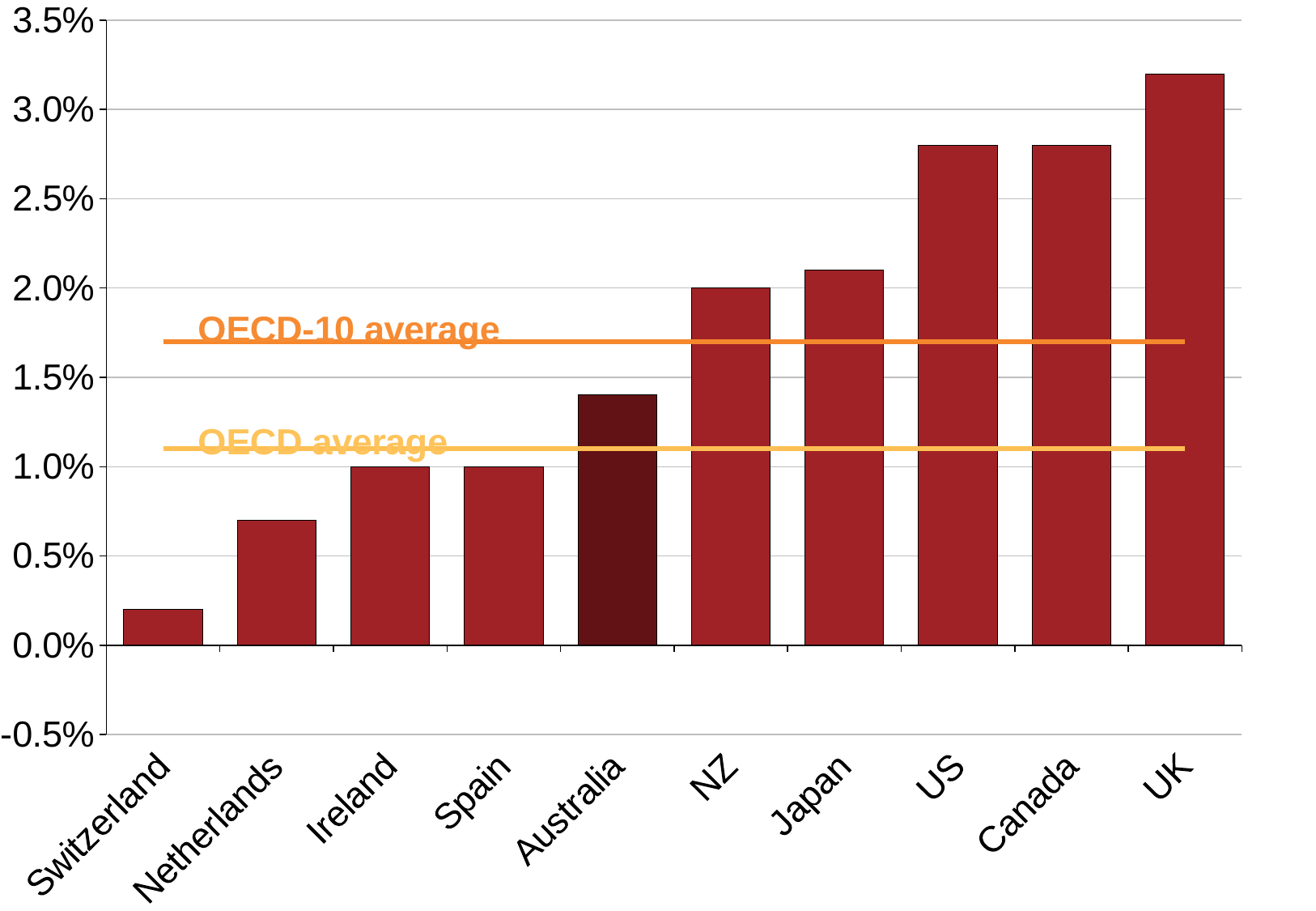

### Chart

| Category | Tax revenue as a share of national GDP (percent) | OECD-10 average | OECD average |
|---|---|---|---|
| Switzerland | 0.002 | 0.017 | 0.011 |
| Netherlands | 0.007 | 0.017 | 0.011 |
| Ireland | 0.01 | 0.017 | 0.011 |
| Spain | 0.01 | 0.017 | 0.011 |
| Australia | 0.014 | 0.017 | 0.011 |
| NZ | 0.02 | 0.017 | 0.011 |
| Japan | 0.021 | 0.017 | 0.011 |
| US | 0.028 | 0.017 | 0.011 |
| Canada | 0.028 | 0.017 | 0.011 |
| UK | 0.032 | 0.017 | 0.011 |